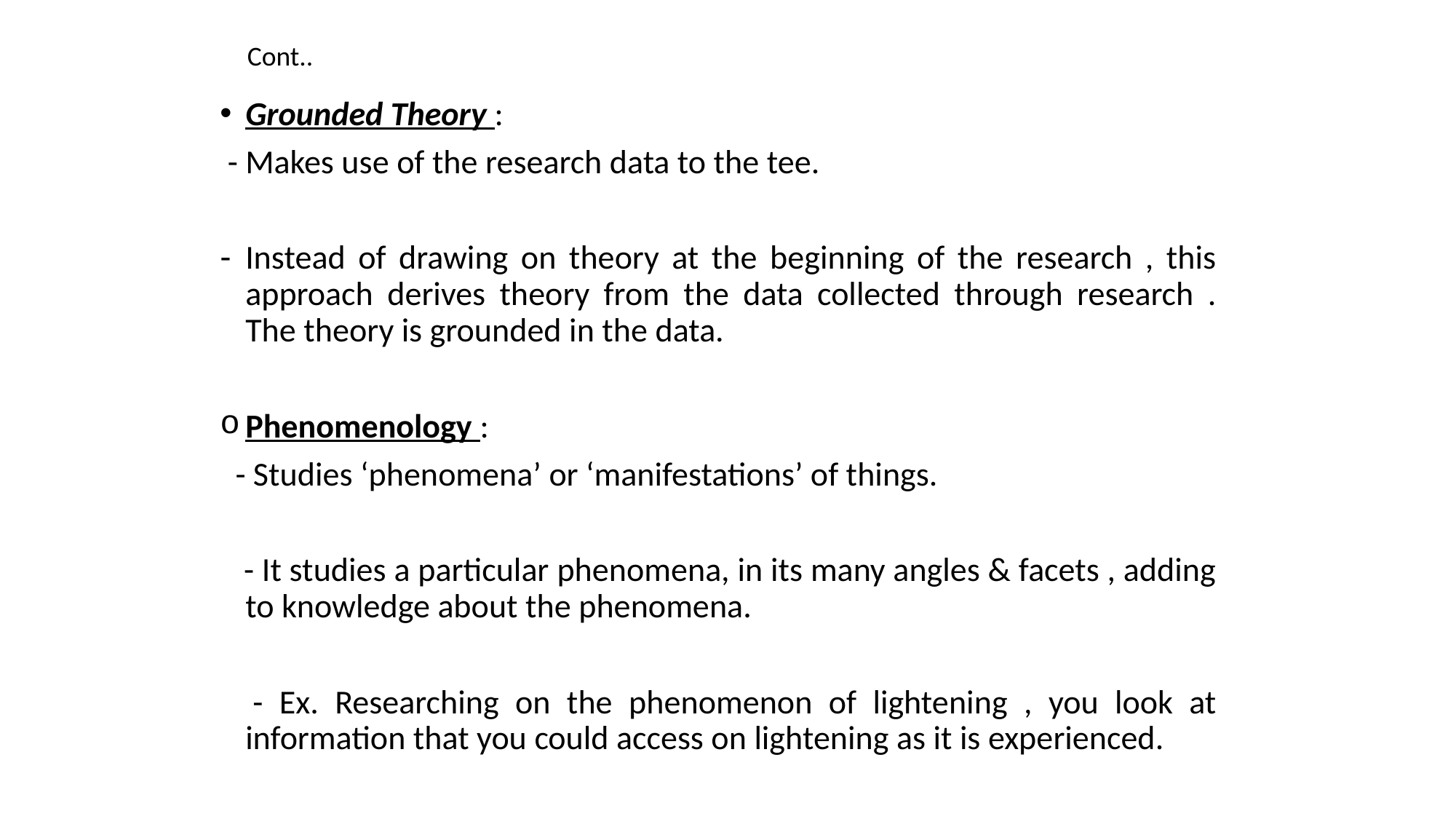

# Cont..
Grounded Theory :
 - Makes use of the research data to the tee.

Instead of drawing on theory at the beginning of the research , this approach derives theory from the data collected through research . The theory is grounded in the data.

Phenomenology :
  - Studies ‘phenomena’ or ‘manifestations’ of things.

   - It studies a particular phenomena, in its many angles & facets , adding to knowledge about the phenomena.

  - Ex. Researching on the phenomenon of lightening , you look at information that you could access on lightening as it is experienced.